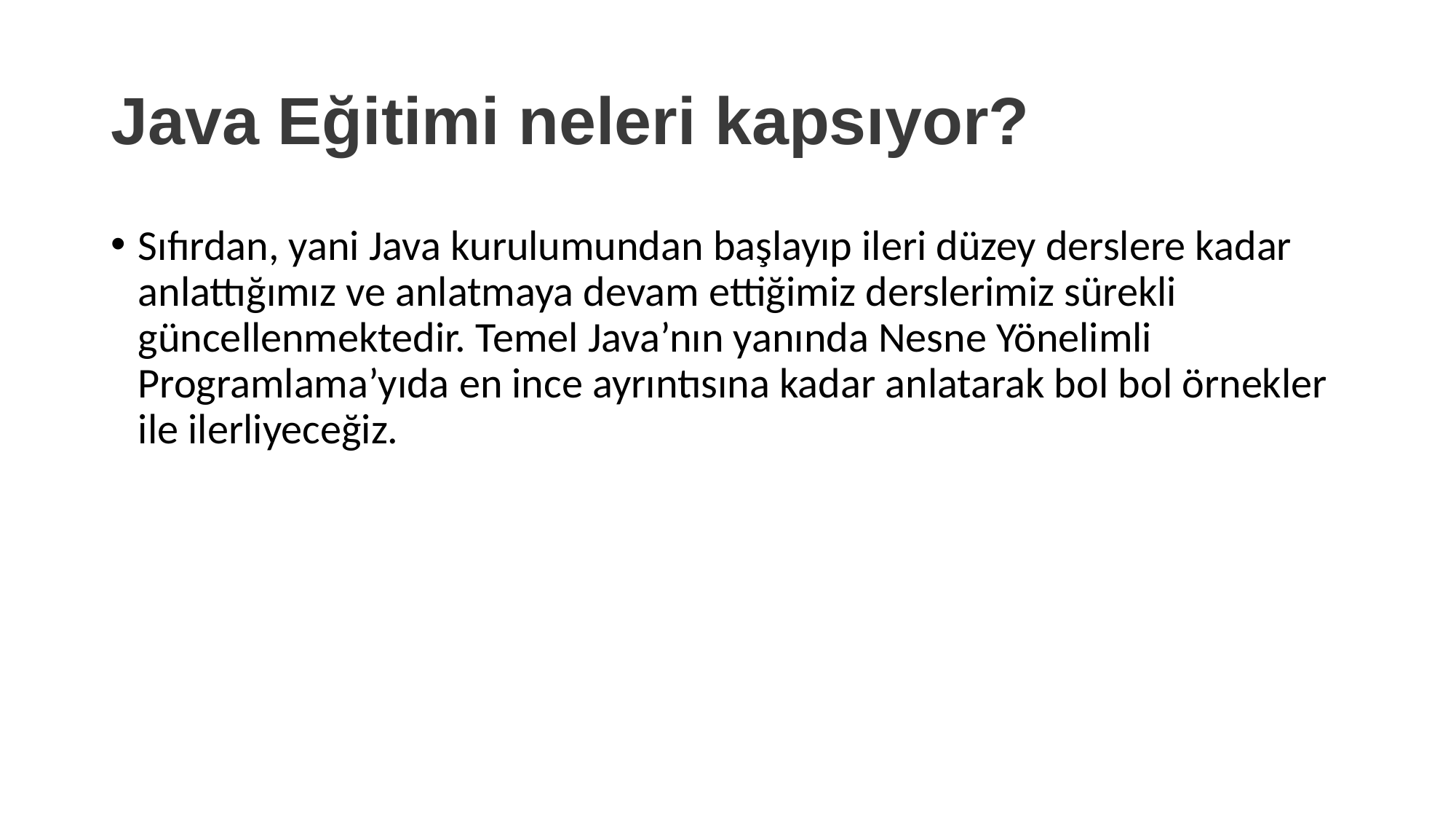

# Java Eğitimi neleri kapsıyor?
Sıfırdan, yani Java kurulumundan başlayıp ileri düzey derslere kadar anlattığımız ve anlatmaya devam ettiğimiz derslerimiz sürekli güncellenmektedir. Temel Java’nın yanında Nesne Yönelimli Programlama’yıda en ince ayrıntısına kadar anlatarak bol bol örnekler ile ilerliyeceğiz.